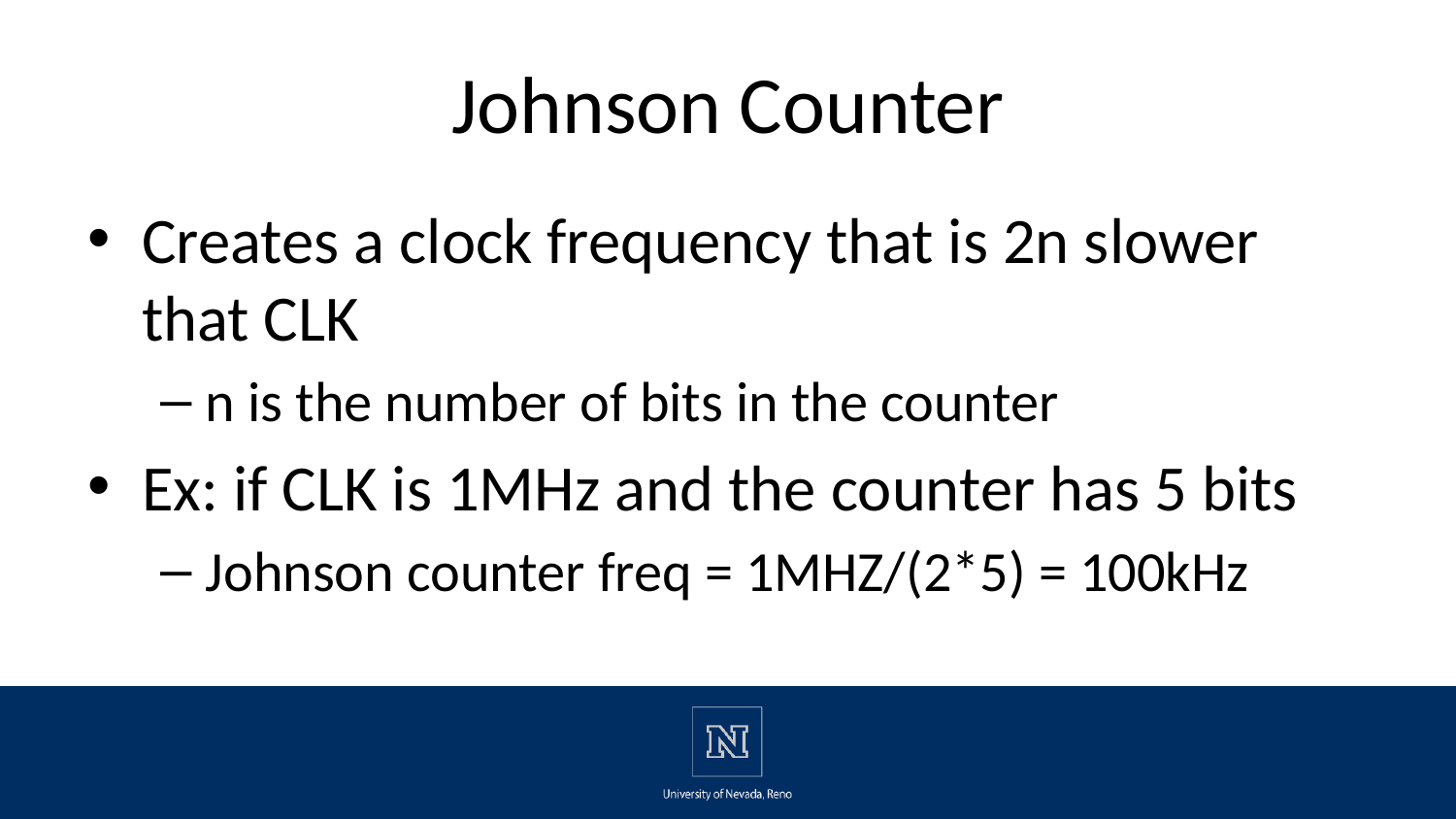

# Johnson Counter
Creates a clock frequency that is 2n slower that CLK
n is the number of bits in the counter
Ex: if CLK is 1MHz and the counter has 5 bits
Johnson counter freq = 1MHZ/(2*5) = 100kHz